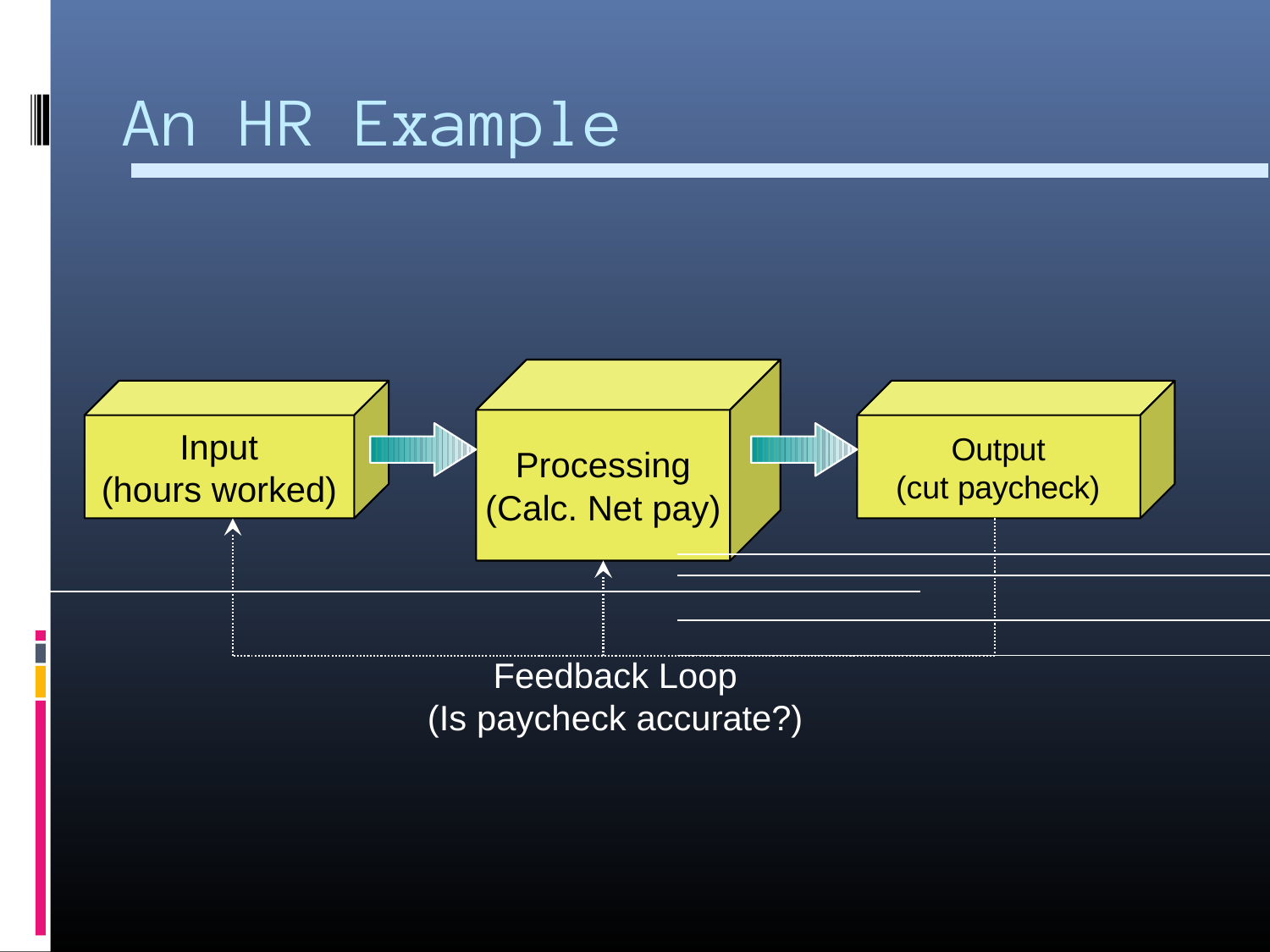

# An HR Example

Input  (hours worked)
Output  (cut paycheck)
Processing  (Calc. Net pay)

Feedback Loop
(Is paycheck accurate?)